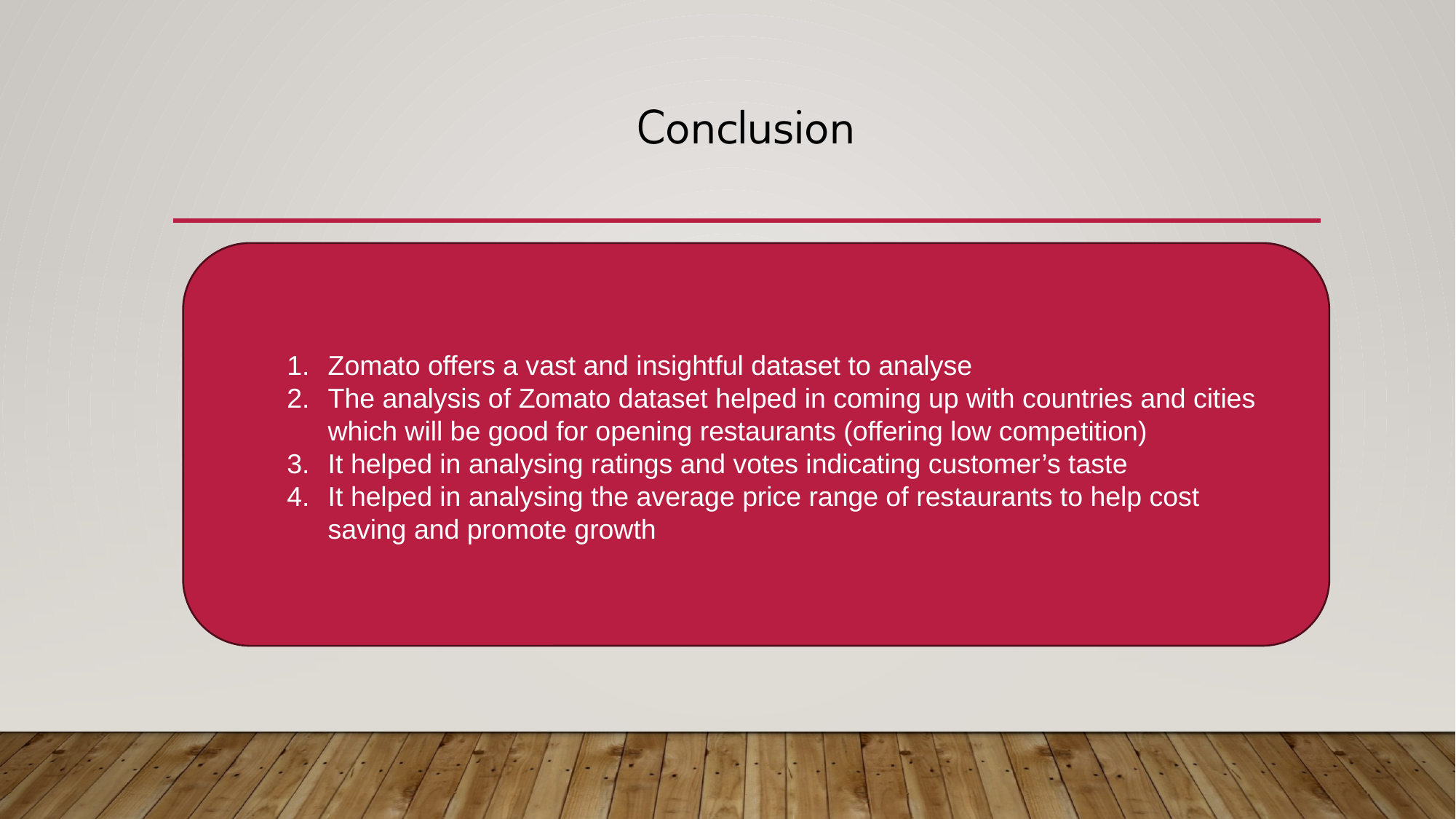

# Conclusion

Zomato offers a vast and insightful dataset to analyse
The analysis of Zomato dataset helped in coming up with countries and cities which will be good for opening restaurants (offering low competition)
It helped in analysing ratings and votes indicating customer’s taste
It helped in analysing the average price range of restaurants to help cost saving and promote growth